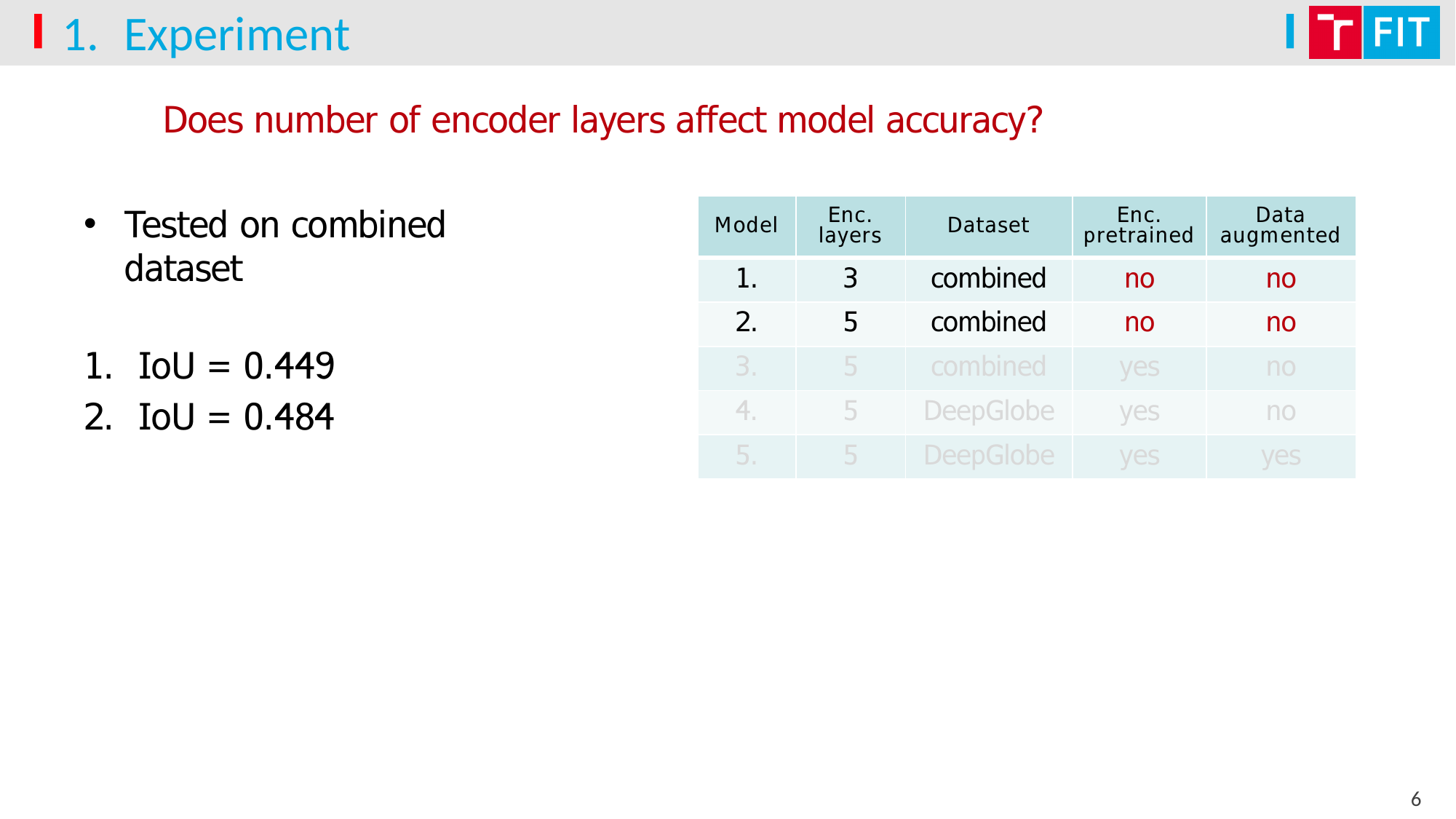

# Experiment
Does number of encoder layers affect model accuracy?​
| Model | Enc. layers | Dataset | Enc. pretrained | Data augmented |
| --- | --- | --- | --- | --- |
| 1. | 3 | combined | no | no |
| 2. | 5 | combined | no | no |
| 3. | 5 | combined | yes | no |
| 4. | 5 | DeepGlobe | yes | no |
| 5. | 5 | DeepGlobe | yes | yes |
Tested on combined dataset
IoU = 0.449
IoU = 0.484
6